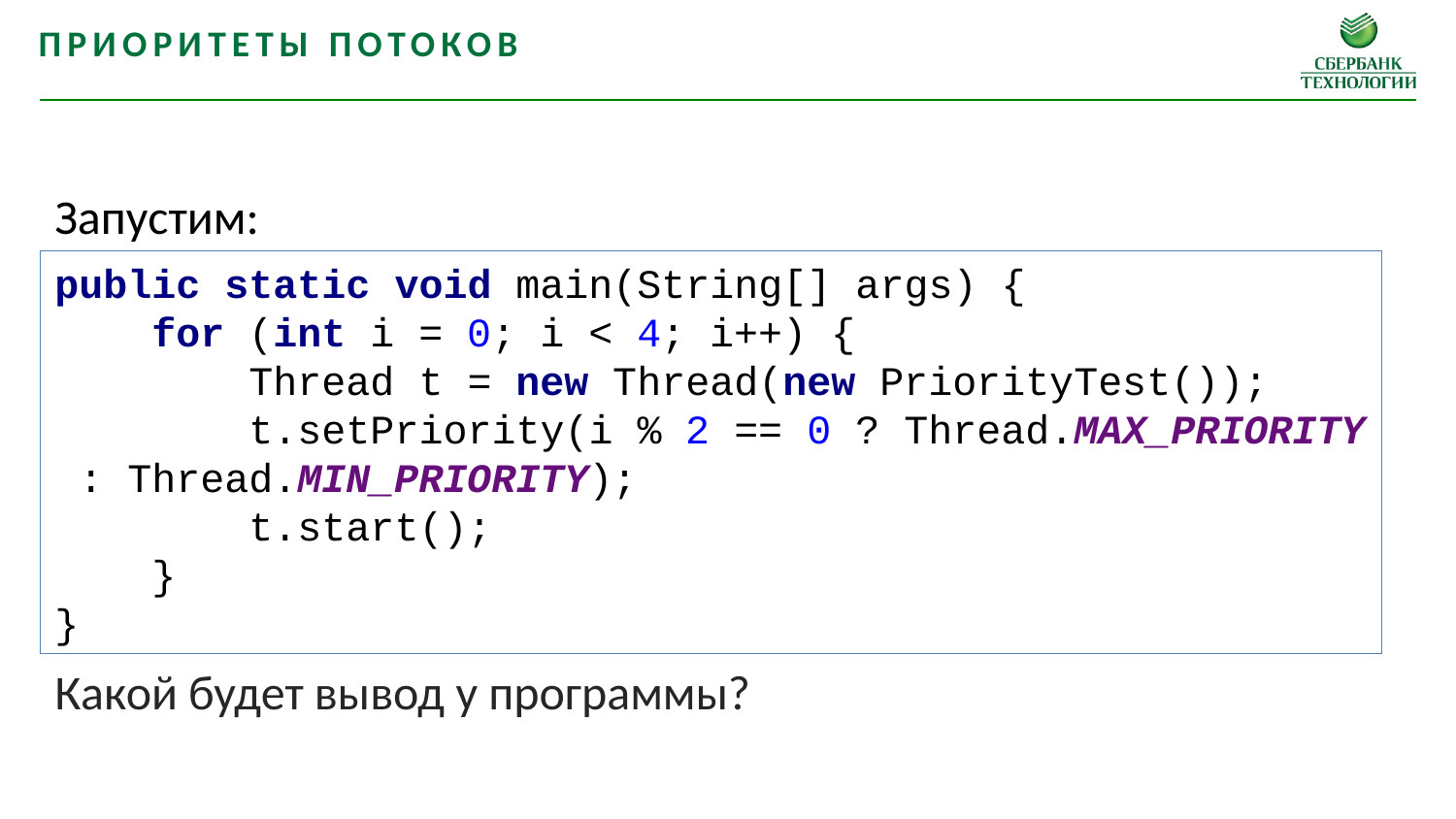

Приоритеты потоков
Запустим:

Какой будет вывод у программы?
public static void main(String[] args) {
    for (int i = 0; i < 4; i++) {
        Thread t = new Thread(new PriorityTest());
        t.setPriority(i % 2 == 0 ? Thread.MAX_PRIORITY  : Thread.MIN_PRIORITY);
        t.start();
    }
}